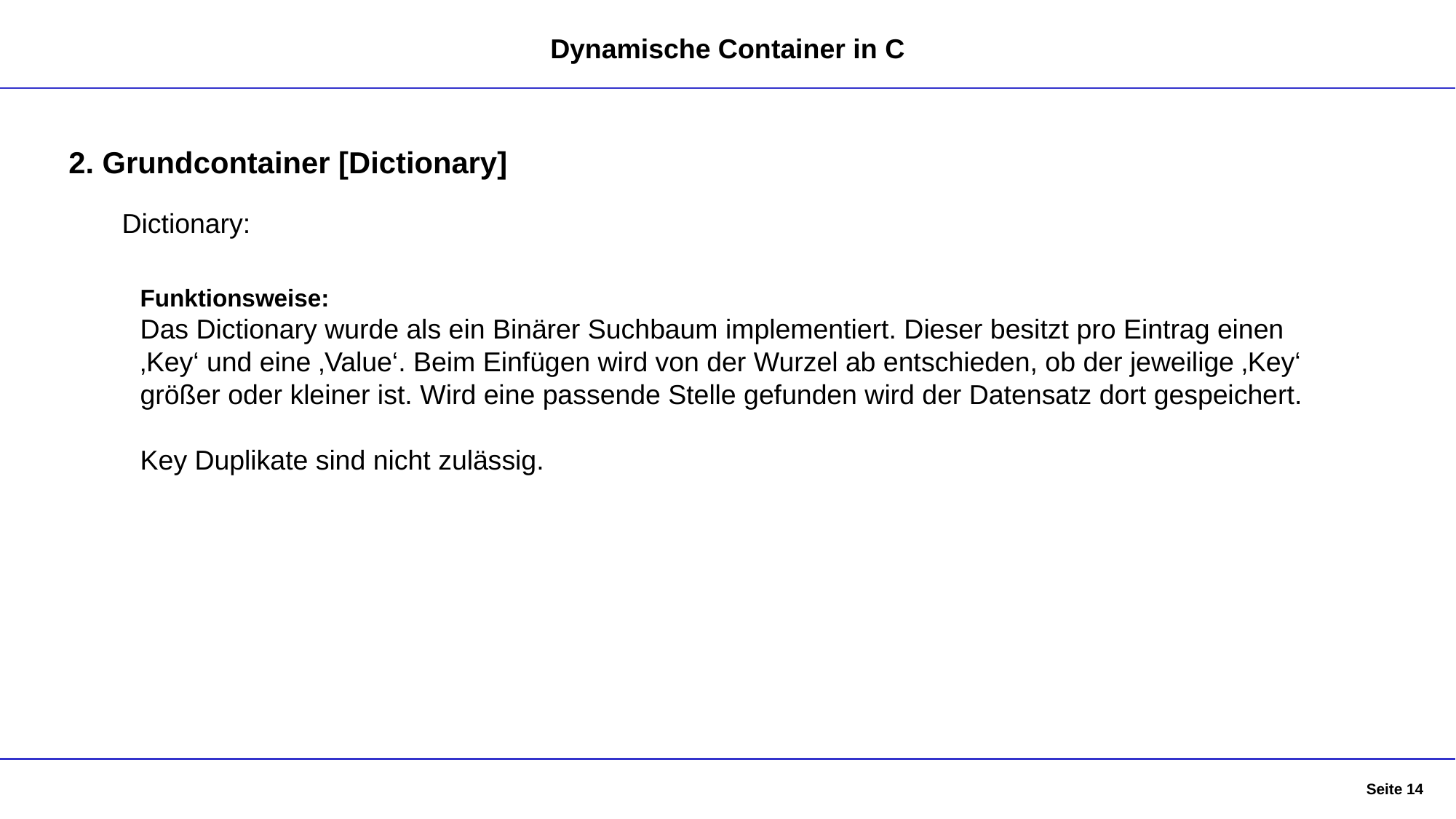

Dynamische Container in C
2. Grundcontainer [Dictionary]

Dictionary:
Funktionsweise:
Das Dictionary wurde als ein Binärer Suchbaum implementiert. Dieser besitzt pro Eintrag einen ‚Key‘ und eine ‚Value‘. Beim Einfügen wird von der Wurzel ab entschieden, ob der jeweilige ‚Key‘ größer oder kleiner ist. Wird eine passende Stelle gefunden wird der Datensatz dort gespeichert.

Key Duplikate sind nicht zulässig.

Seite 14